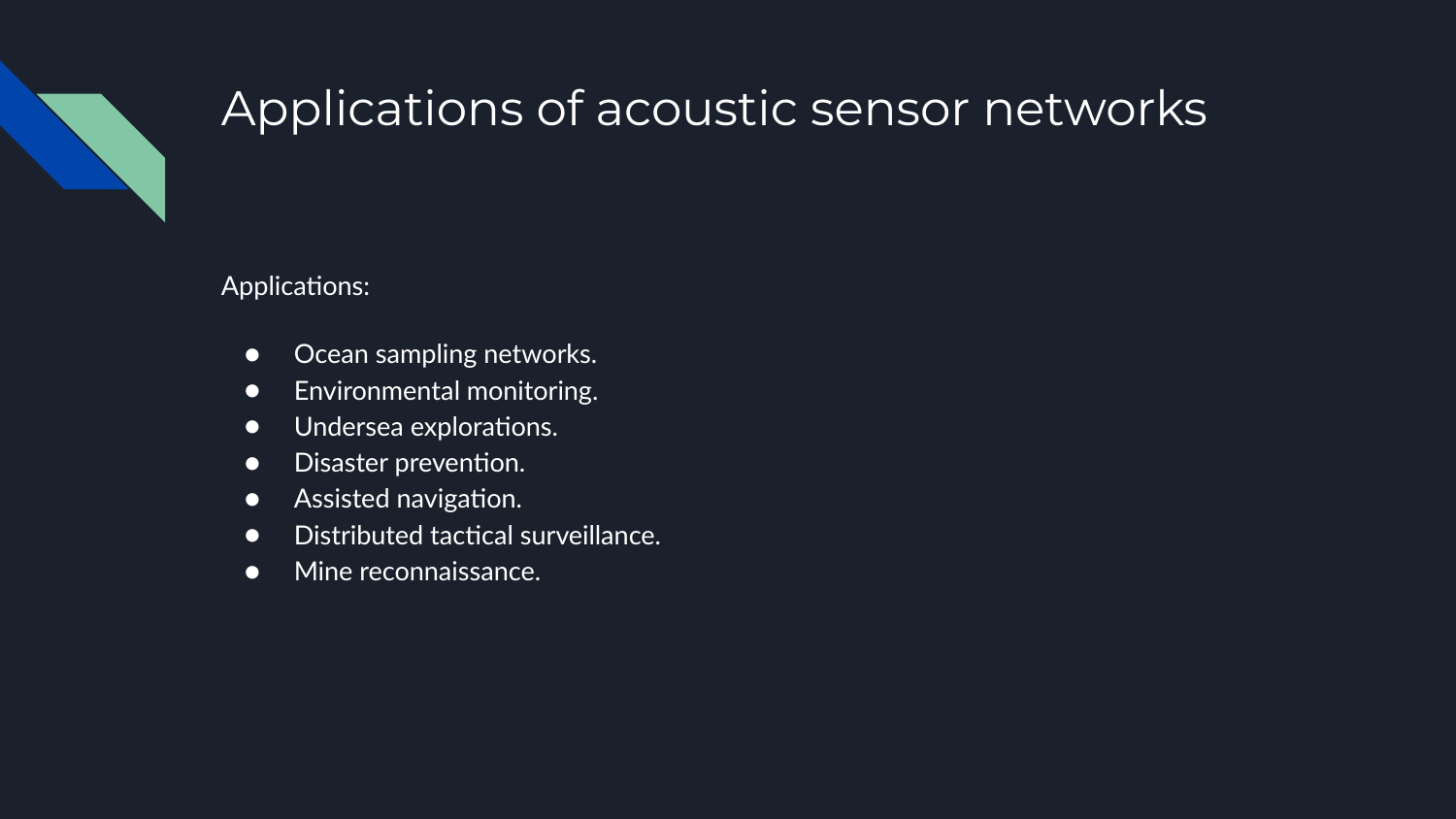

# Applications of acoustic sensor networks
Applications:
Ocean sampling networks.
Environmental monitoring.
Undersea explorations.
Disaster prevention.
Assisted navigation.
Distributed tactical surveillance.
Mine reconnaissance.